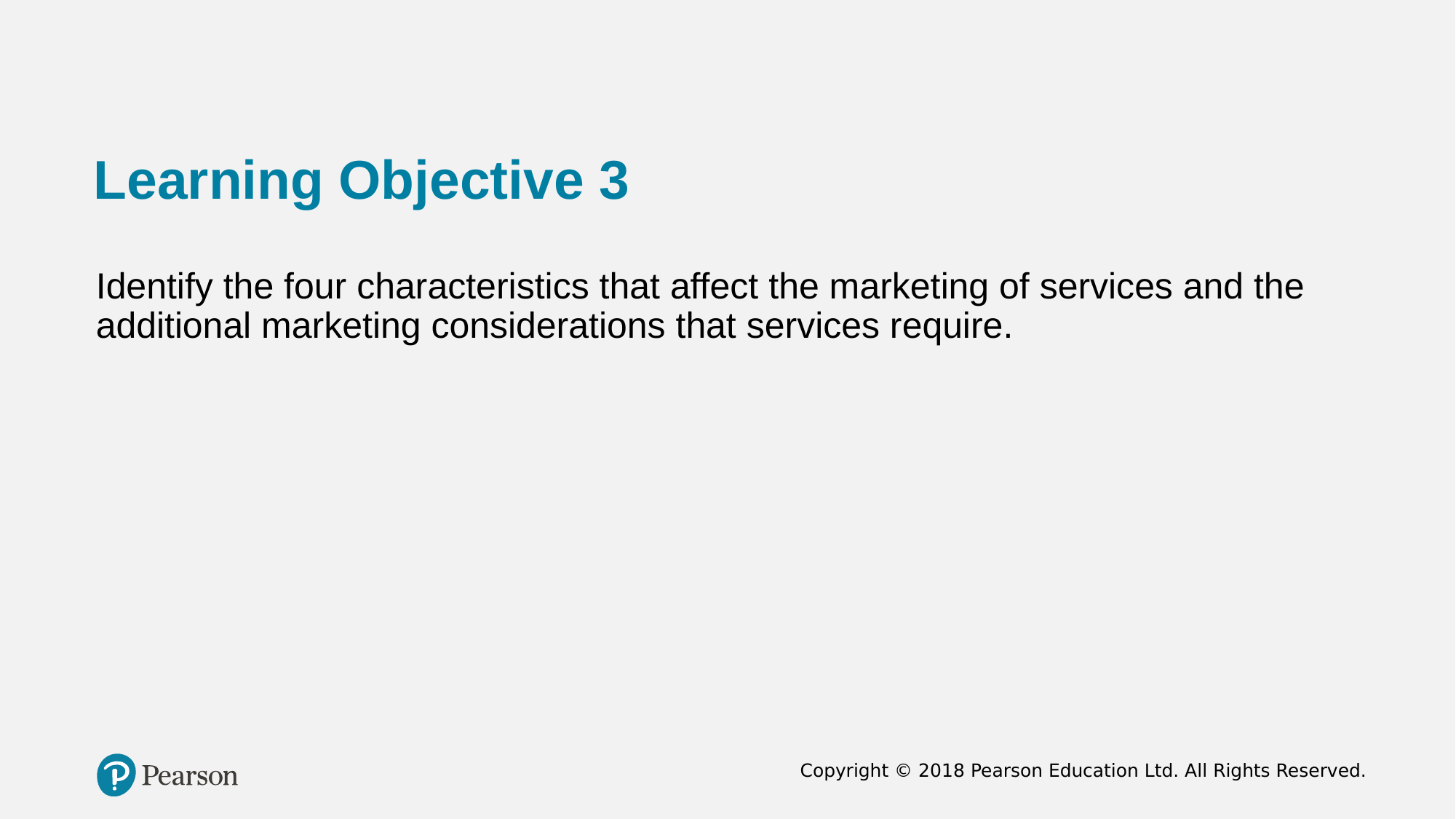

# Learning Objective 3
Identify the four characteristics that affect the marketing of services and the additional marketing considerations that services require.